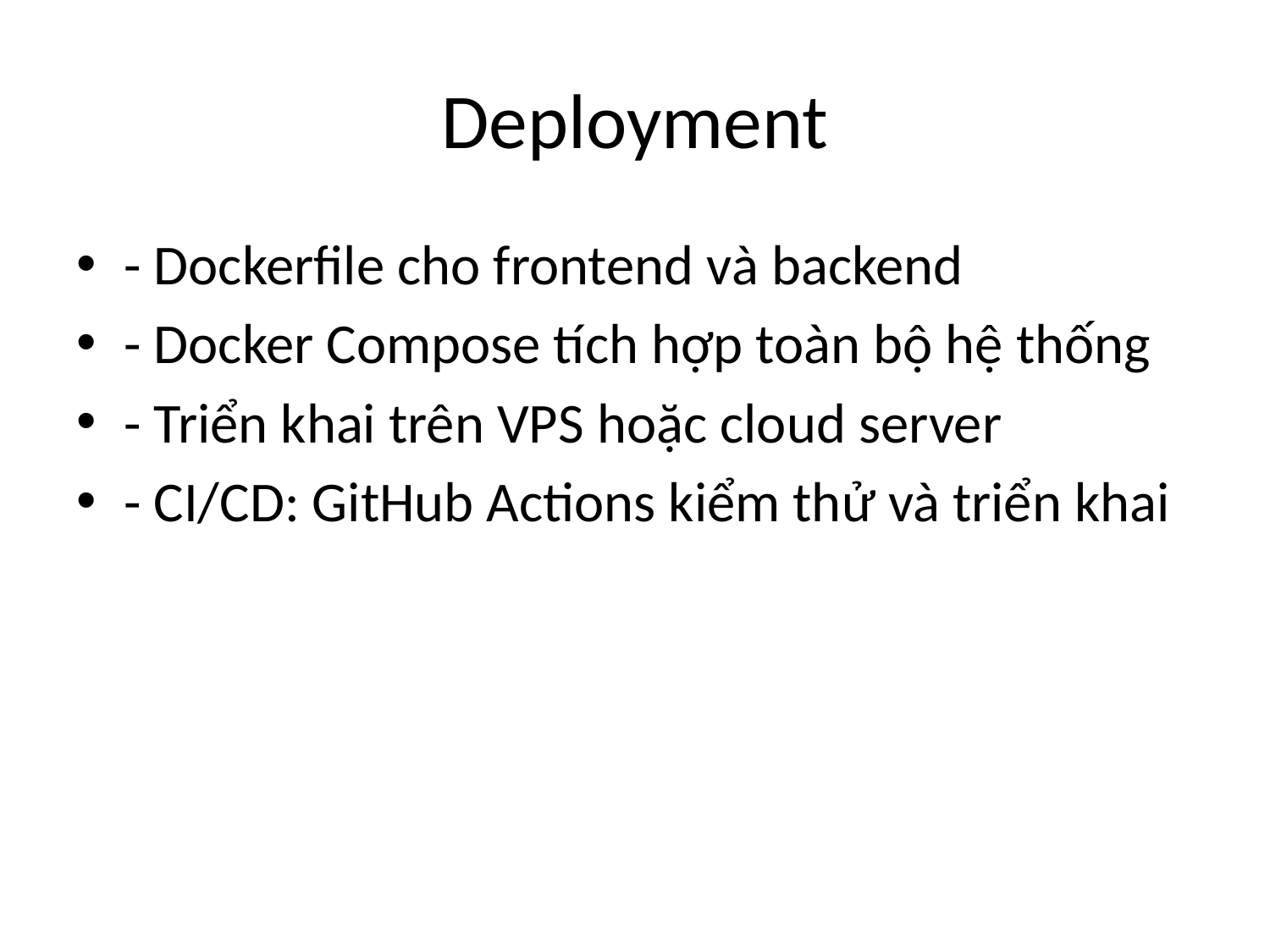

# Deployment
- Dockerfile cho frontend và backend
- Docker Compose tích hợp toàn bộ hệ thống
- Triển khai trên VPS hoặc cloud server
- CI/CD: GitHub Actions kiểm thử và triển khai